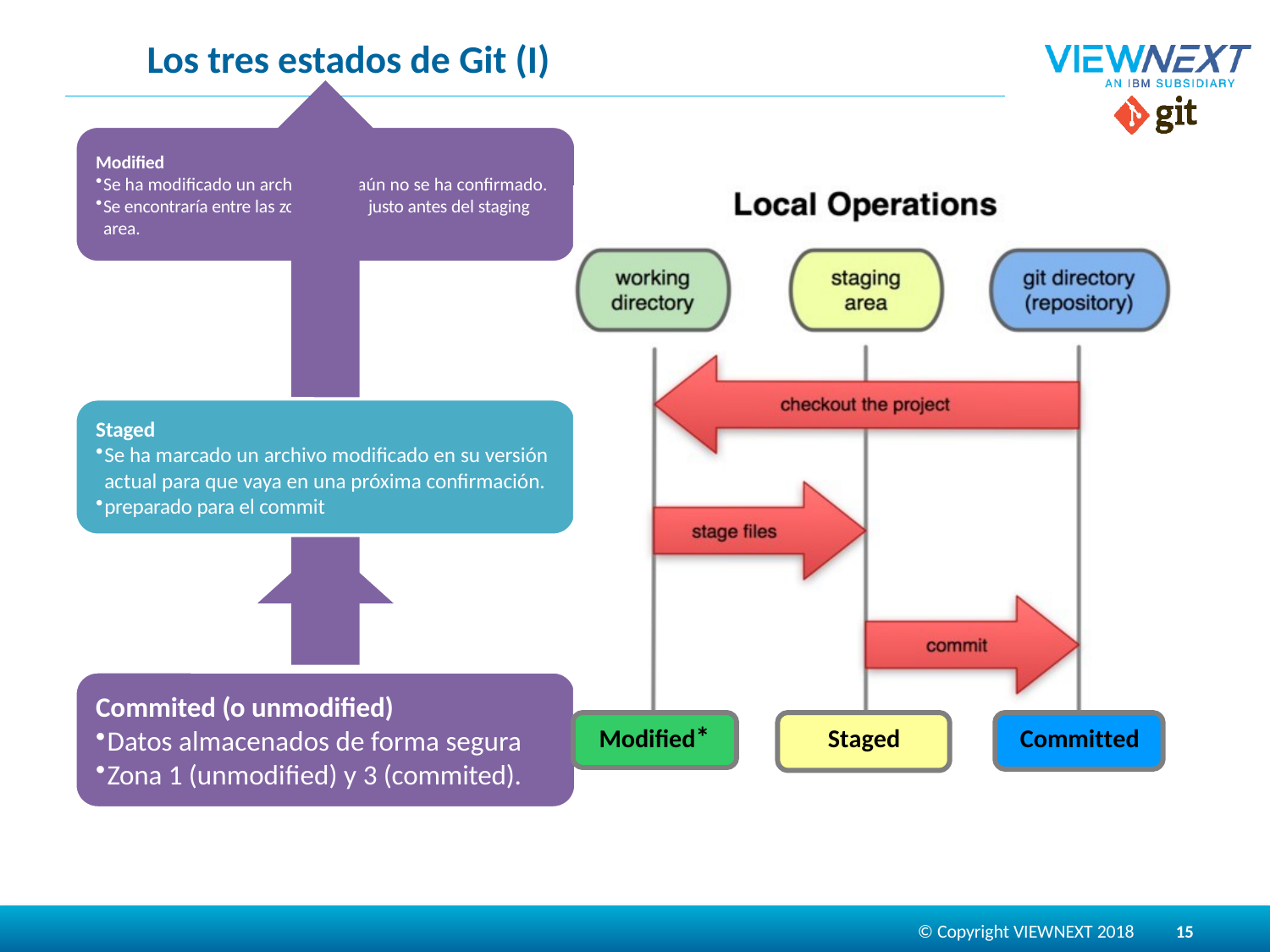

# Los tres estados de Git (I)
Modified
Staged
Commited (o unmodified)
Se ha modificado un archivo pero aún no se ha confirmado.
Se encontraría entre las zonas 1 y 2  justo antes del staging area.
Datos almacenados de forma segura
Zona 1 (unmodified) y 3 (commited).
Se ha marcado un archivo modificado en su versión actual para que vaya en una próxima confirmación.
preparado para el commit

Modified*
Committed
Staged

15